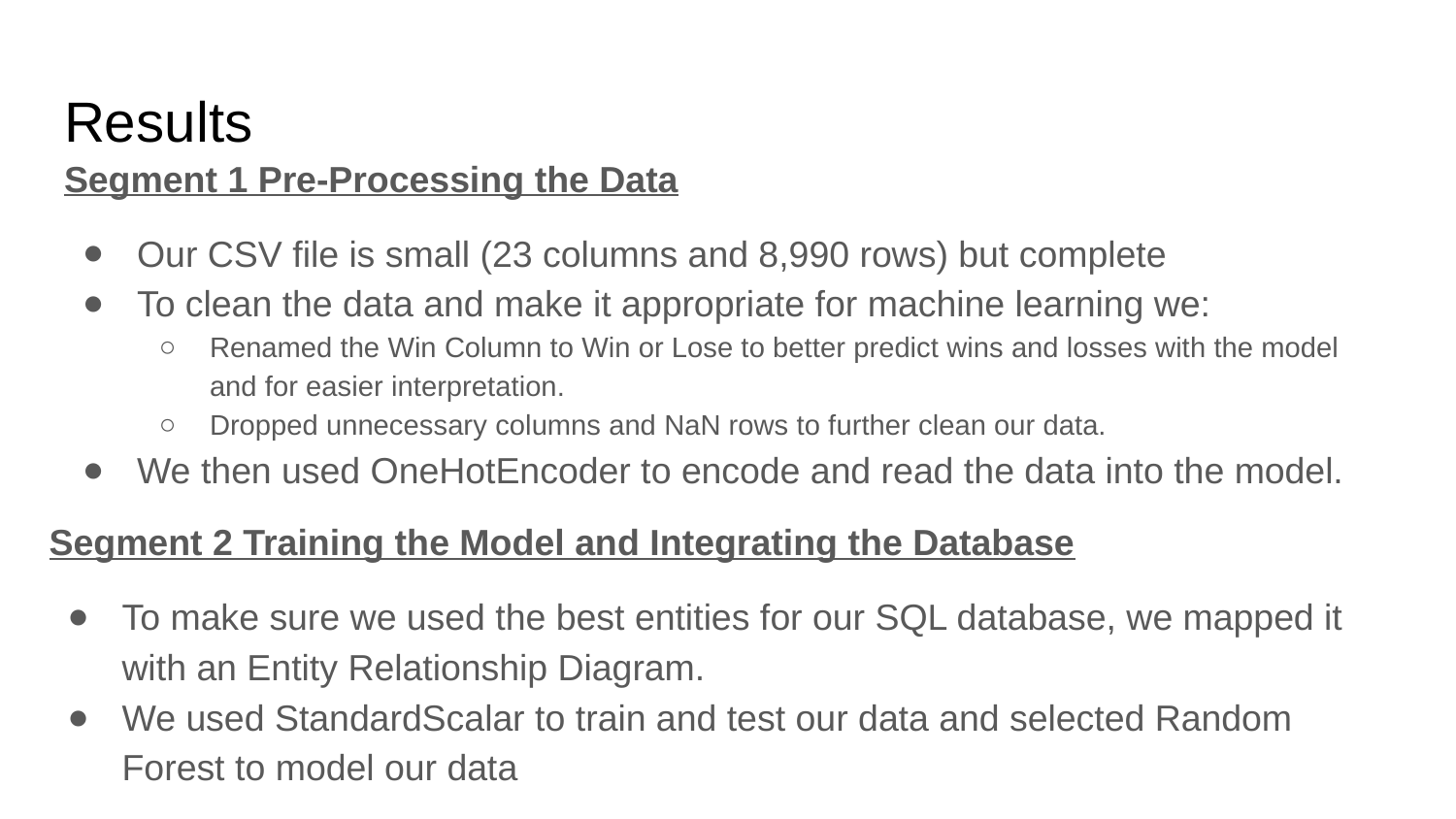

# Results
Segment 1 Pre-Processing the Data
Our CSV file is small (23 columns and 8,990 rows) but complete
To clean the data and make it appropriate for machine learning we:
Renamed the Win Column to Win or Lose to better predict wins and losses with the model and for easier interpretation.
Dropped unnecessary columns and NaN rows to further clean our data.
We then used OneHotEncoder to encode and read the data into the model.

Segment 2 Training the Model and Integrating the Database
To make sure we used the best entities for our SQL database, we mapped it with an Entity Relationship Diagram.
We used StandardScalar to train and test our data and selected Random Forest to model our data